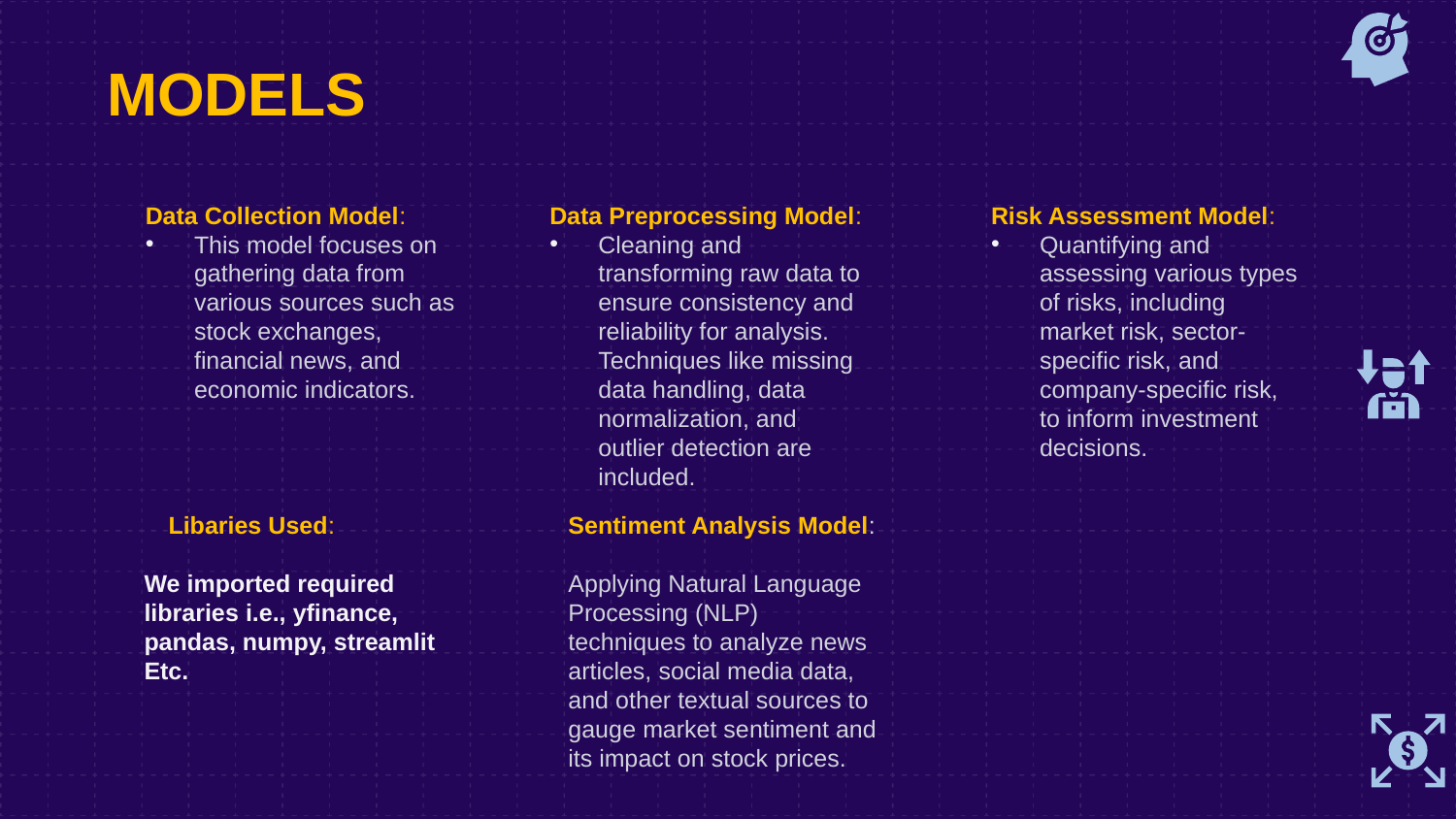

# MODELS
Data Collection Model:
This model focuses on gathering data from various sources such as stock exchanges, financial news, and economic indicators.

Data Preprocessing Model:
Cleaning and transforming raw data to ensure consistency and reliability for analysis. Techniques like missing data handling, data normalization, and outlier detection are included.

Risk Assessment Model:
Quantifying and assessing various types of risks, including market risk, sector-specific risk, and company-specific risk, to inform investment decisions.

Libaries Used:

We imported required libraries i.e., yfinance, pandas, numpy, streamlit
Etc.
Sentiment Analysis Model:

Applying Natural Language Processing (NLP) techniques to analyze news articles, social media data, and other textual sources to gauge market sentiment and its impact on stock prices.